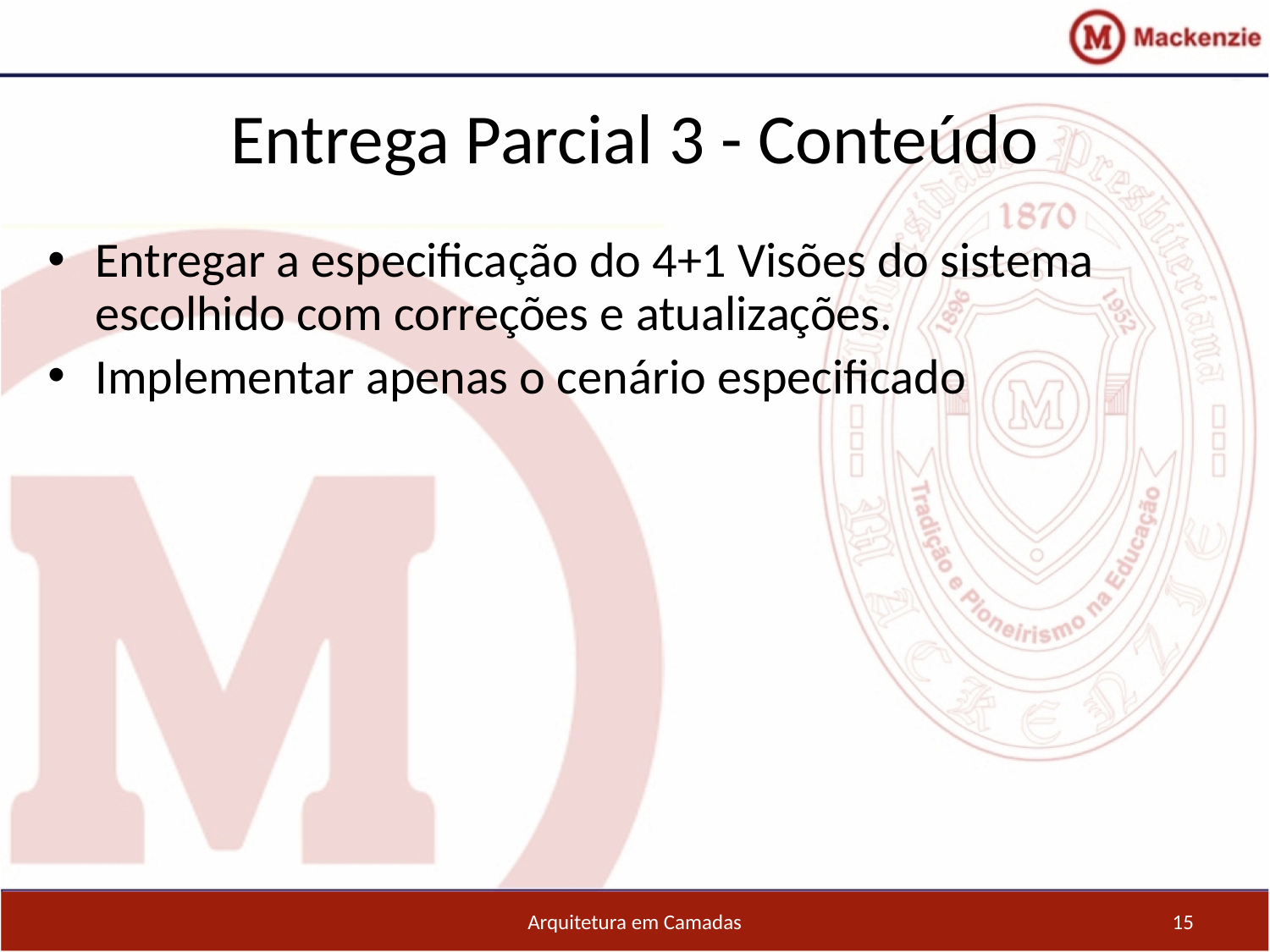

Entrega Parcial 3 - Conteúdo
Entregar a especificação do 4+1 Visões do sistema escolhido com correções e atualizações.
Implementar apenas o cenário especificado
Arquitetura em Camadas
15